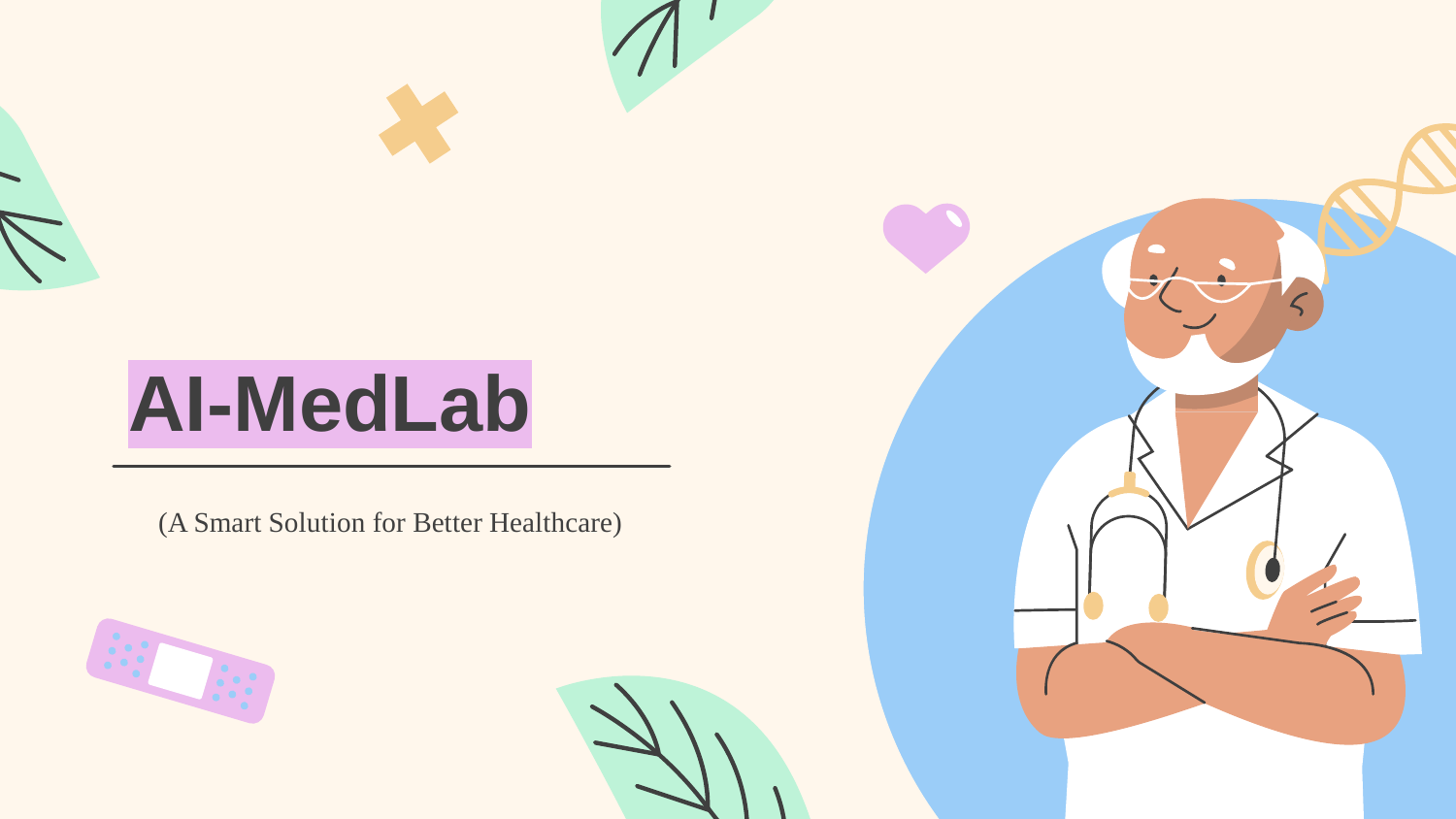

# AI-MedLab
 (A Smart Solution for Better Healthcare)